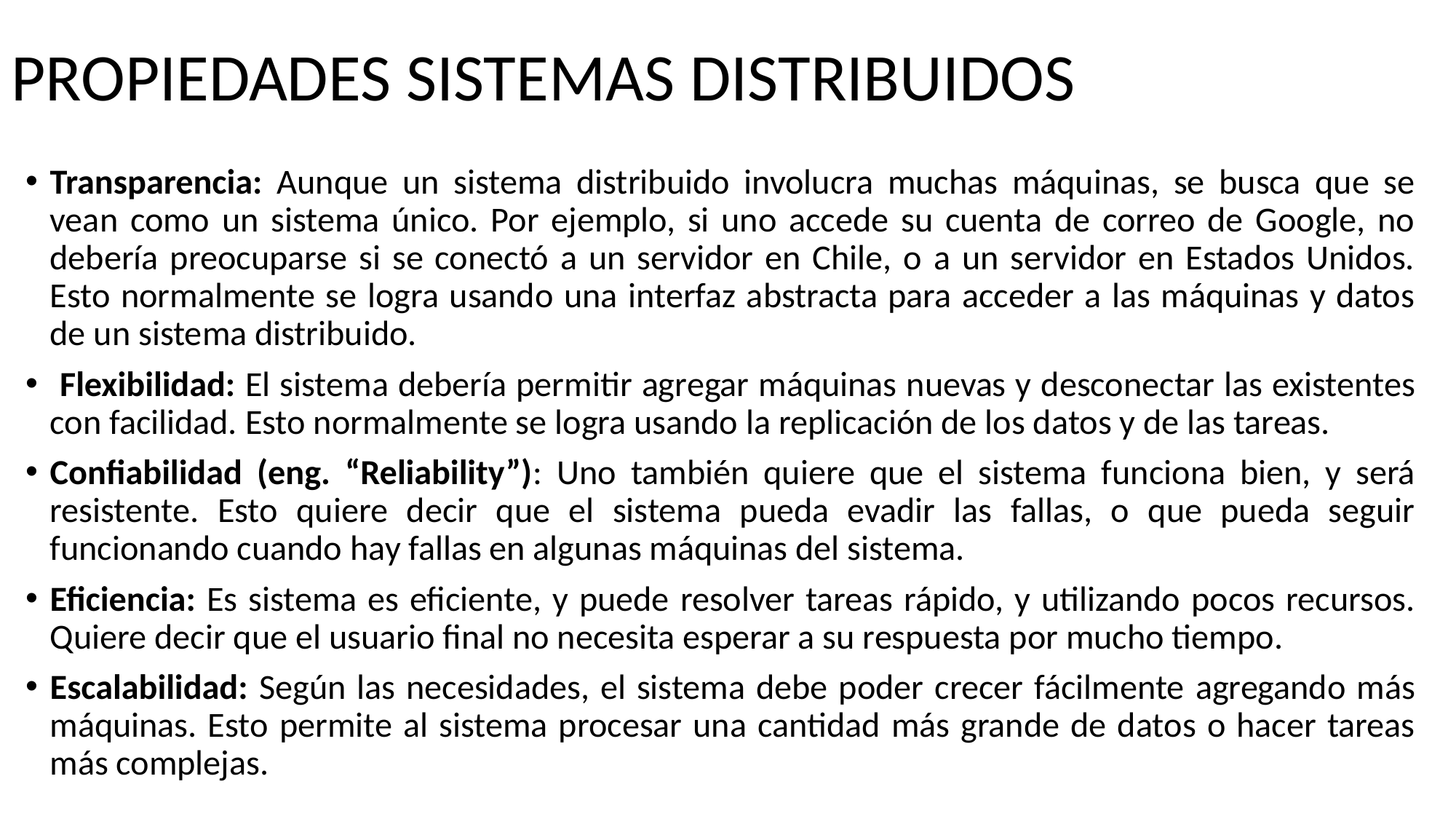

# PROPIEDADES SISTEMAS DISTRIBUIDOS
Transparencia: Aunque un sistema distribuido involucra muchas máquinas, se busca que se vean como un sistema único. Por ejemplo, si uno accede su cuenta de correo de Google, no debería preocuparse si se conectó a un servidor en Chile, o a un servidor en Estados Unidos. Esto normalmente se logra usando una interfaz abstracta para acceder a las máquinas y datos de un sistema distribuido.
 Flexibilidad: El sistema debería permitir agregar máquinas nuevas y desconectar las existentes con facilidad. Esto normalmente se logra usando la replicación de los datos y de las tareas.
Confiabilidad (eng. “Reliability”): Uno también quiere que el sistema funciona bien, y será resistente. Esto quiere decir que el sistema pueda evadir las fallas, o que pueda seguir funcionando cuando hay fallas en algunas máquinas del sistema.
Eficiencia: Es sistema es eficiente, y puede resolver tareas rápido, y utilizando pocos recursos. Quiere decir que el usuario final no necesita esperar a su respuesta por mucho tiempo.
Escalabilidad: Según las necesidades, el sistema debe poder crecer fácilmente agregando más máquinas. Esto permite al sistema procesar una cantidad más grande de datos o hacer tareas más complejas.